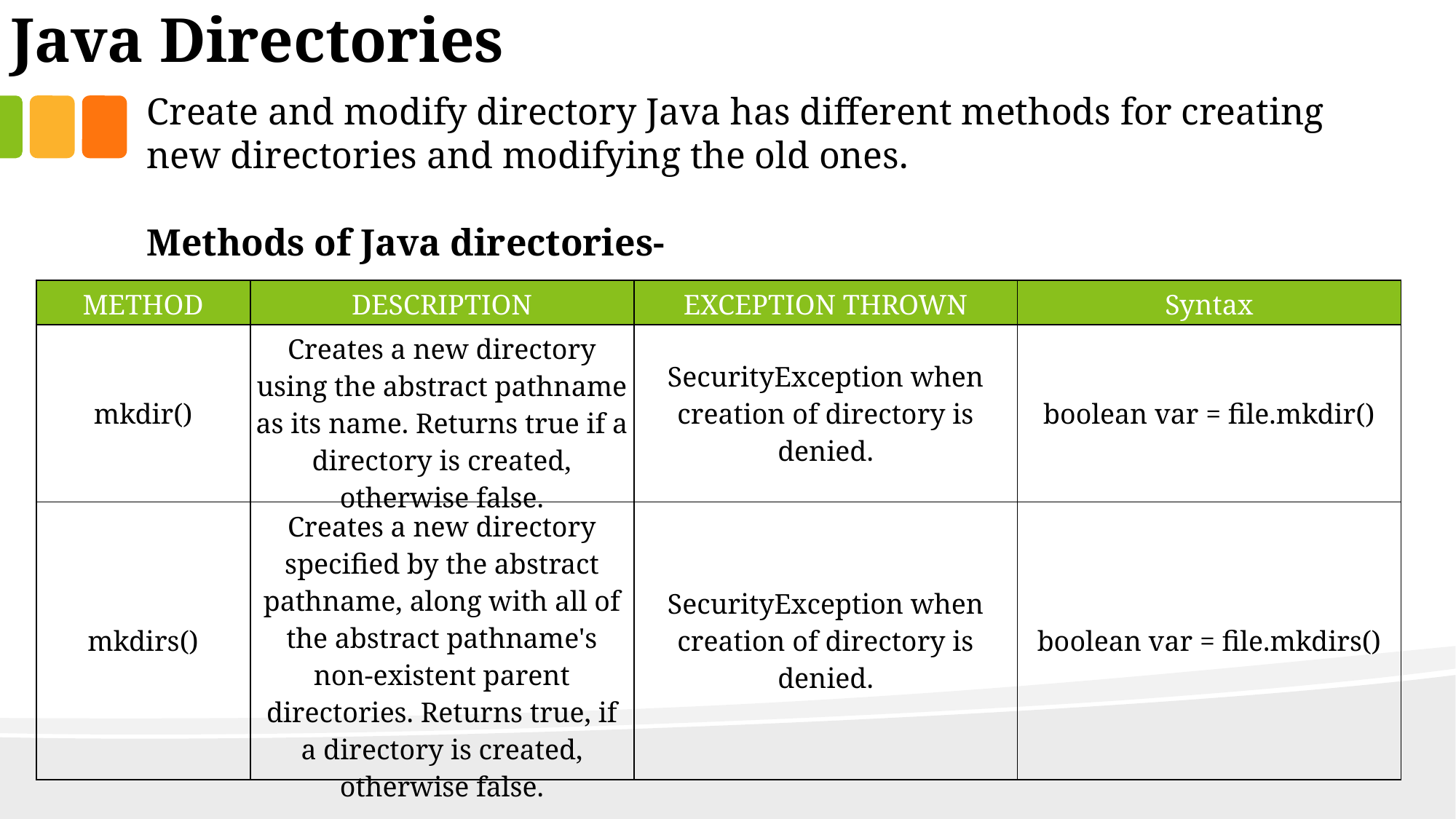

Java Directories
Create and modify directory Java has different methods for creating new directories and modifying the old ones.

Methods of Java directories-
| METHOD | DESCRIPTION | EXCEPTION THROWN | Syntax |
| --- | --- | --- | --- |
| mkdir() | Creates a new directory using the abstract pathname as its name. Returns true if a directory is created, otherwise false. | SecurityException when creation of directory is denied. | boolean var = file.mkdir() |
| mkdirs() | Creates a new directory specified by the abstract pathname, along with all of the abstract pathname's non-existent parent directories. Returns true, if a directory is created, otherwise false. | SecurityException when creation of directory is denied. | boolean var = file.mkdirs() |